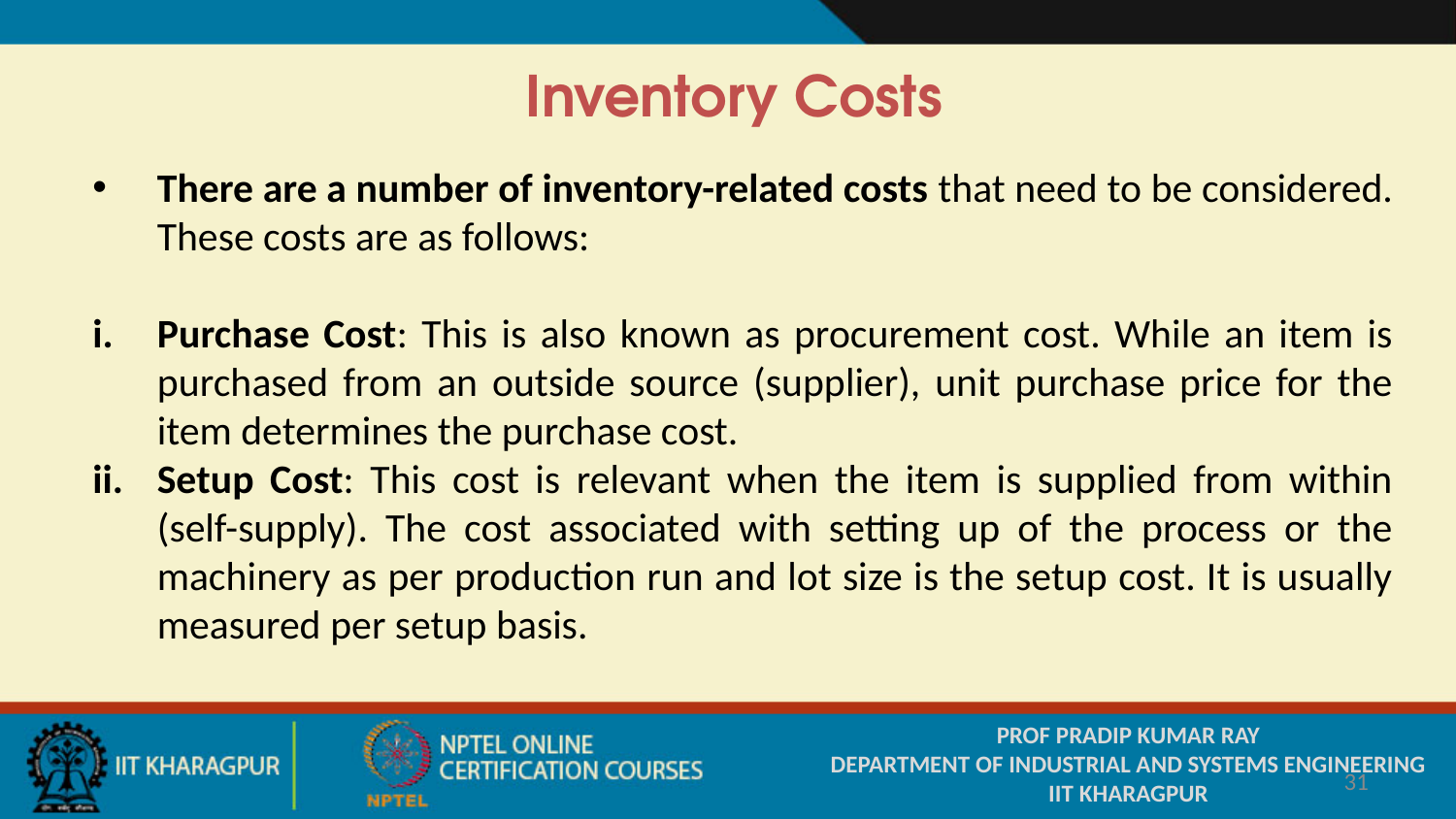

# Inventory Costs
There are a number of inventory-related costs that need to be considered. These costs are as follows:

Purchase Cost: This is also known as procurement cost. While an item is purchased from an outside source (supplier), unit purchase price for the item determines the purchase cost.
Setup Cost: This cost is relevant when the item is supplied from within (self-supply). The cost associated with setting up of the process or the machinery as per production run and lot size is the setup cost. It is usually measured per setup basis.

PROF PRADIP KUMAR RAY
DEPARTMENT OF INDUSTRIAL AND SYSTEMS ENGINEERING
IIT KHARAGPUR
31